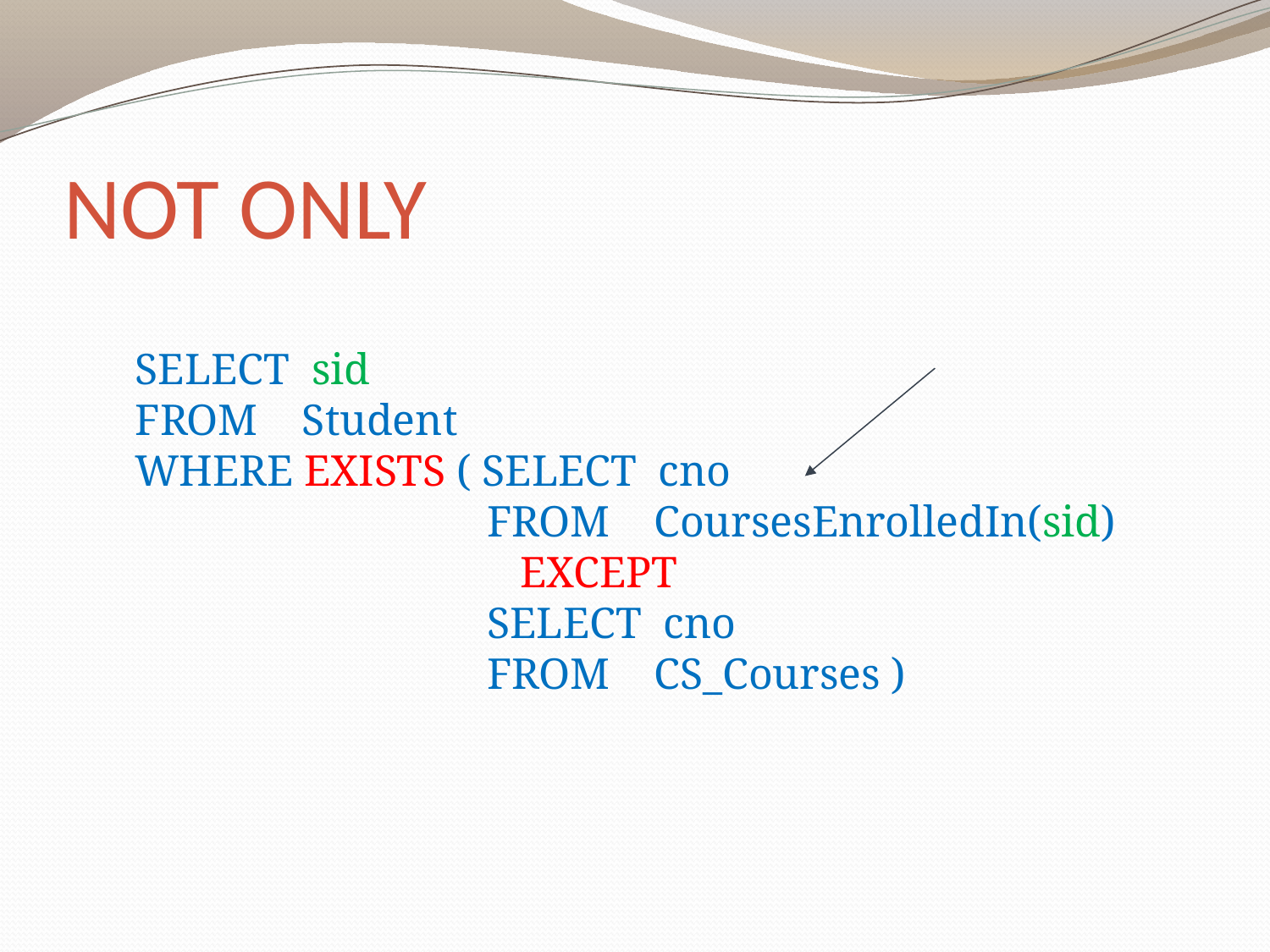

# NOT ONLY

SELECT  sid
FROM    Student
WHERE EXISTS ( SELECT  cno
                                FROM    CoursesEnrolledIn(sid)
                                   EXCEPT
                                SELECT  cno
                                FROM    CS_Courses )